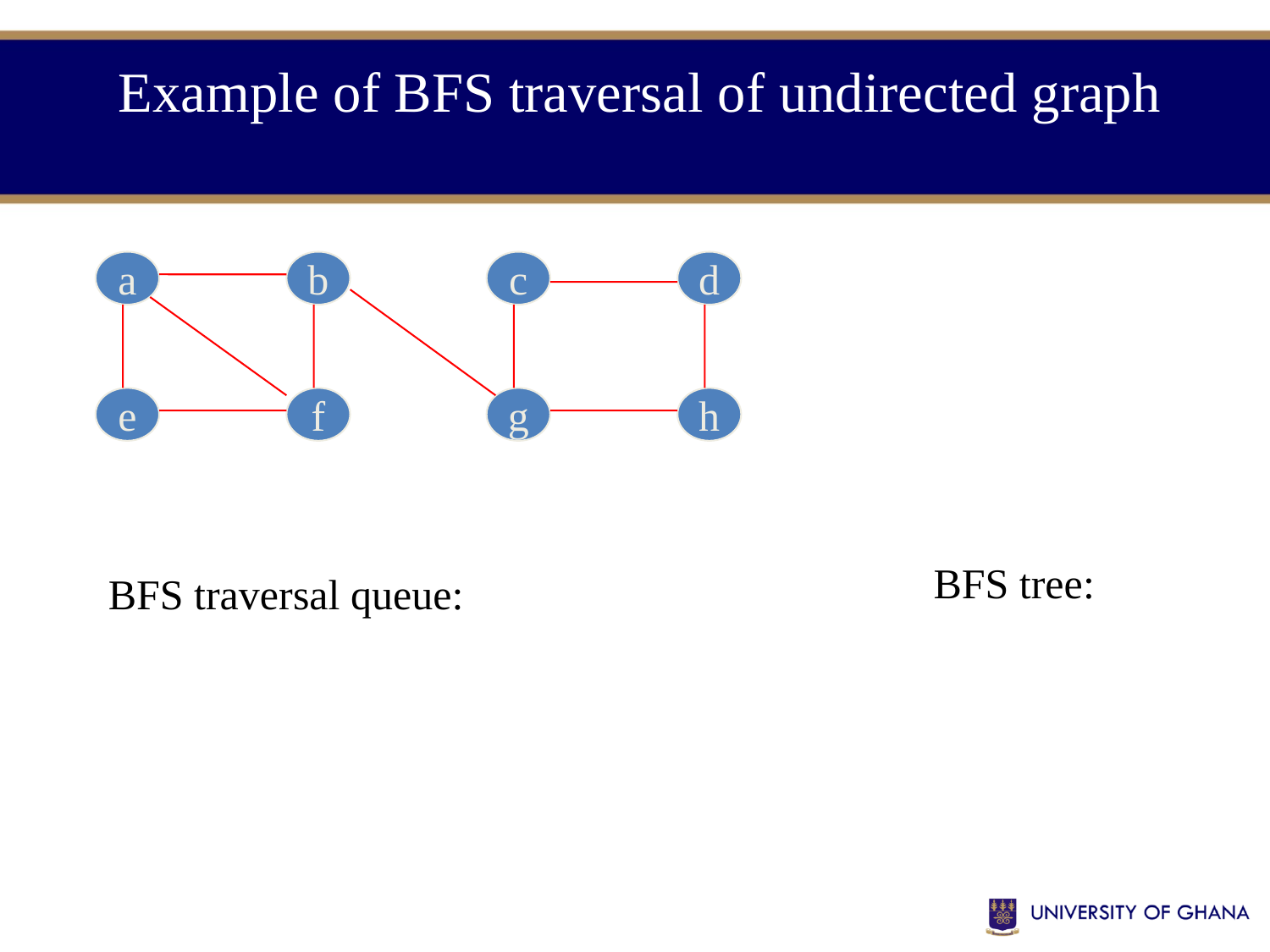

# Example of BFS traversal of undirected graph

a
b
c
d

e
f
g
h

BFS tree:
BFS traversal queue: